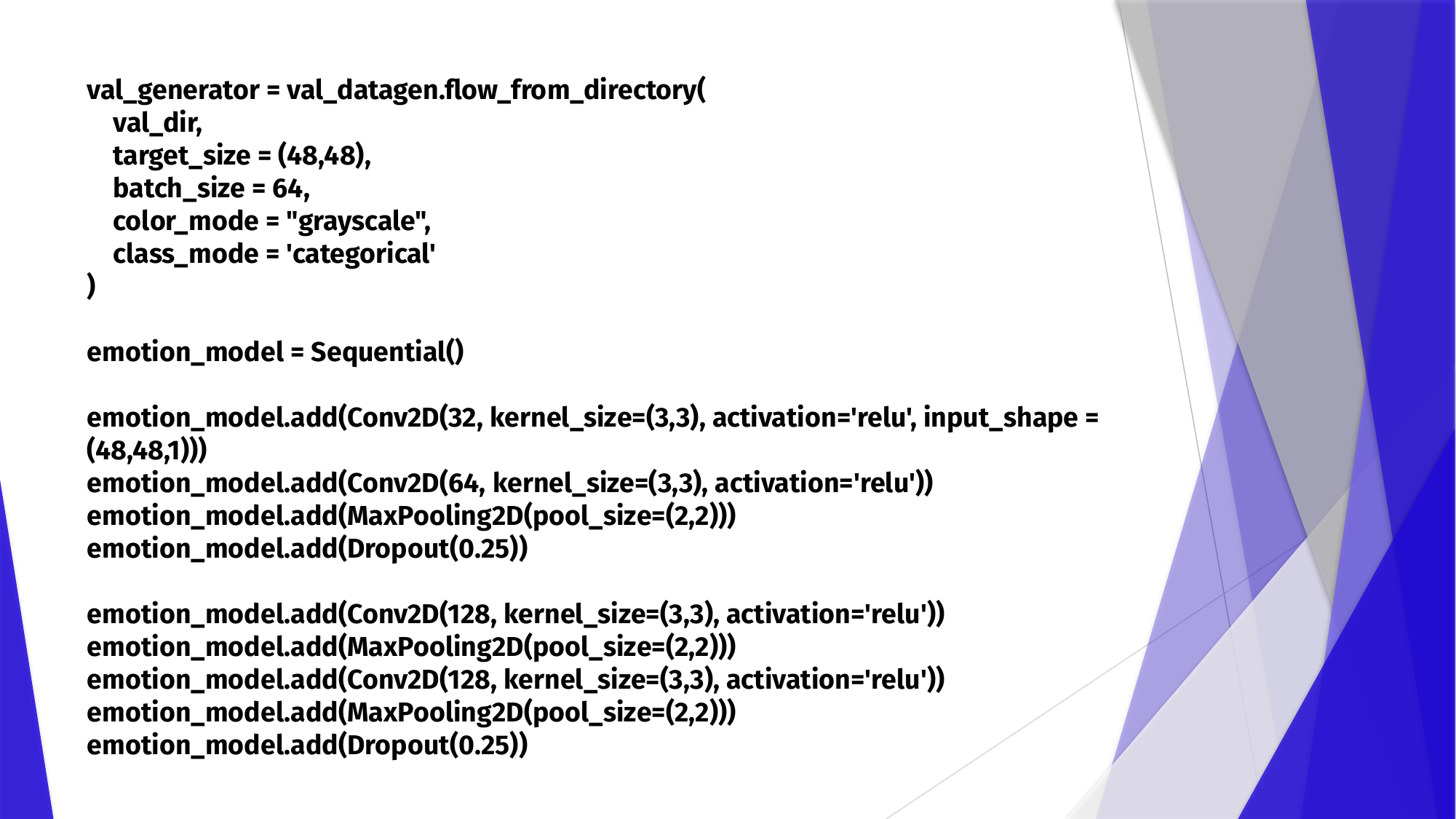

val_generator = val_datagen.flow_from_directory(
    val_dir,
    target_size = (48,48),
    batch_size = 64,
    color_mode = "grayscale",
    class_mode = 'categorical'
)

emotion_model = Sequential()

emotion_model.add(Conv2D(32, kernel_size=(3,3), activation='relu', input_shape = (48,48,1)))
emotion_model.add(Conv2D(64, kernel_size=(3,3), activation='relu'))
emotion_model.add(MaxPooling2D(pool_size=(2,2)))
emotion_model.add(Dropout(0.25))

emotion_model.add(Conv2D(128, kernel_size=(3,3), activation='relu'))
emotion_model.add(MaxPooling2D(pool_size=(2,2)))
emotion_model.add(Conv2D(128, kernel_size=(3,3), activation='relu'))
emotion_model.add(MaxPooling2D(pool_size=(2,2)))
emotion_model.add(Dropout(0.25))